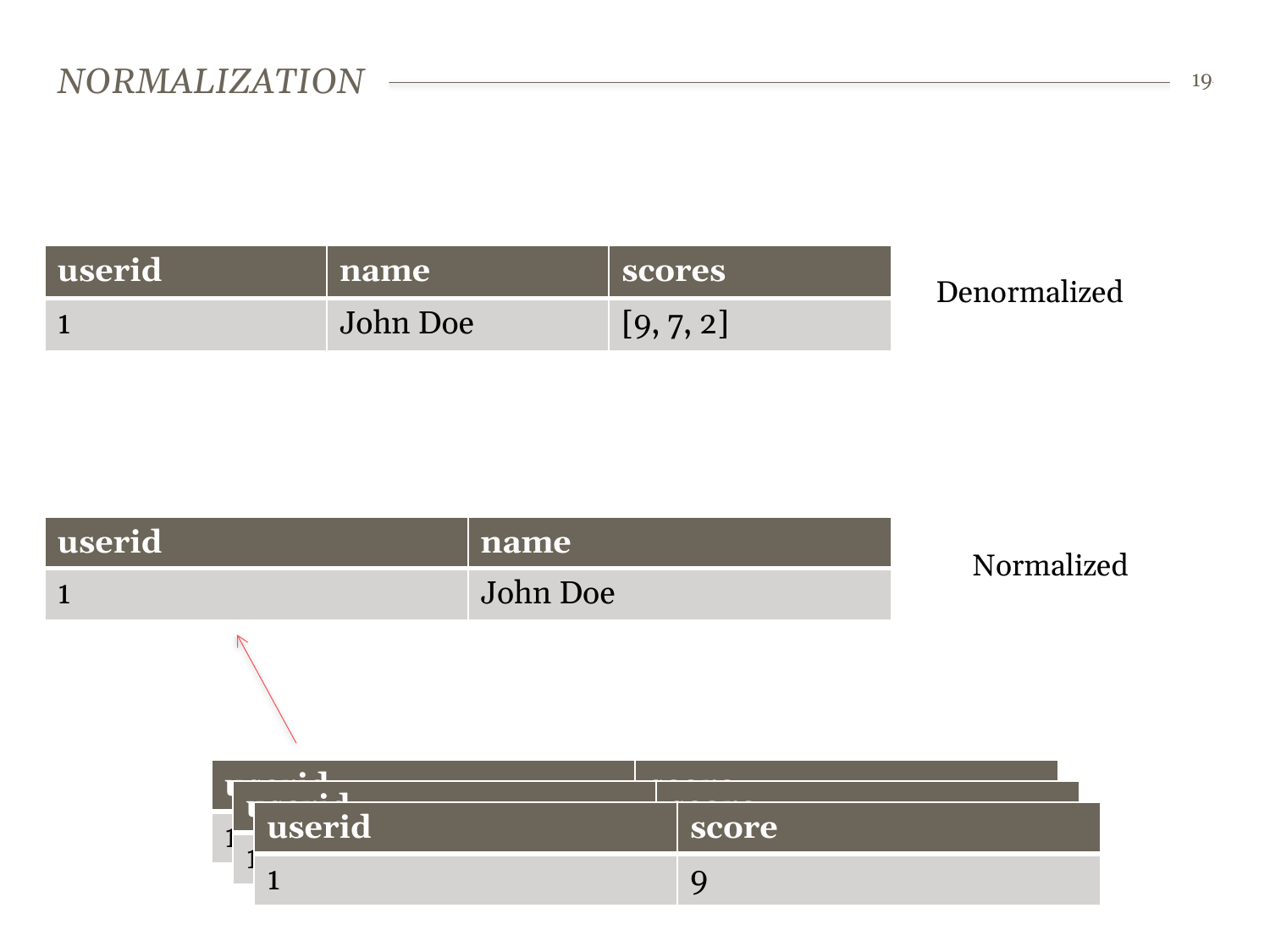

# Normalization
19
| userid | name | scores |
| --- | --- | --- |
| 1 | John Doe | [9, 7, 2] |
Denormalized
| userid | name |
| --- | --- |
| 1 | John Doe |
Normalized
| userid | score |
| --- | --- |
| 1 | 9 |
| userid | score |
| --- | --- |
| 1 | 9 |
| userid | score |
| --- | --- |
| 1 | 9 |